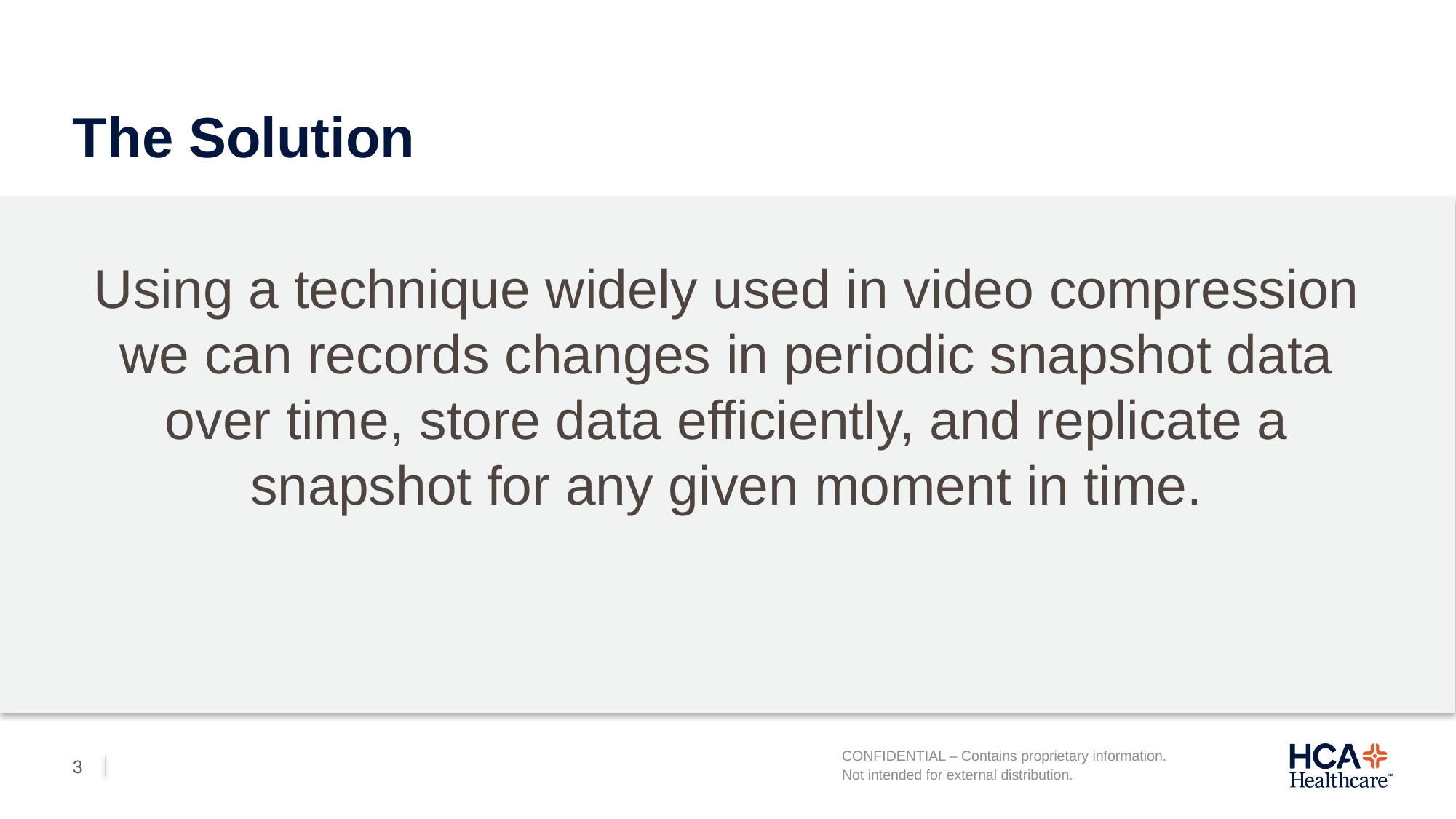

# The Solution
Using a technique widely used in video compression we can records changes in periodic snapshot data over time, store data efficiently, and replicate a snapshot for any given moment in time.